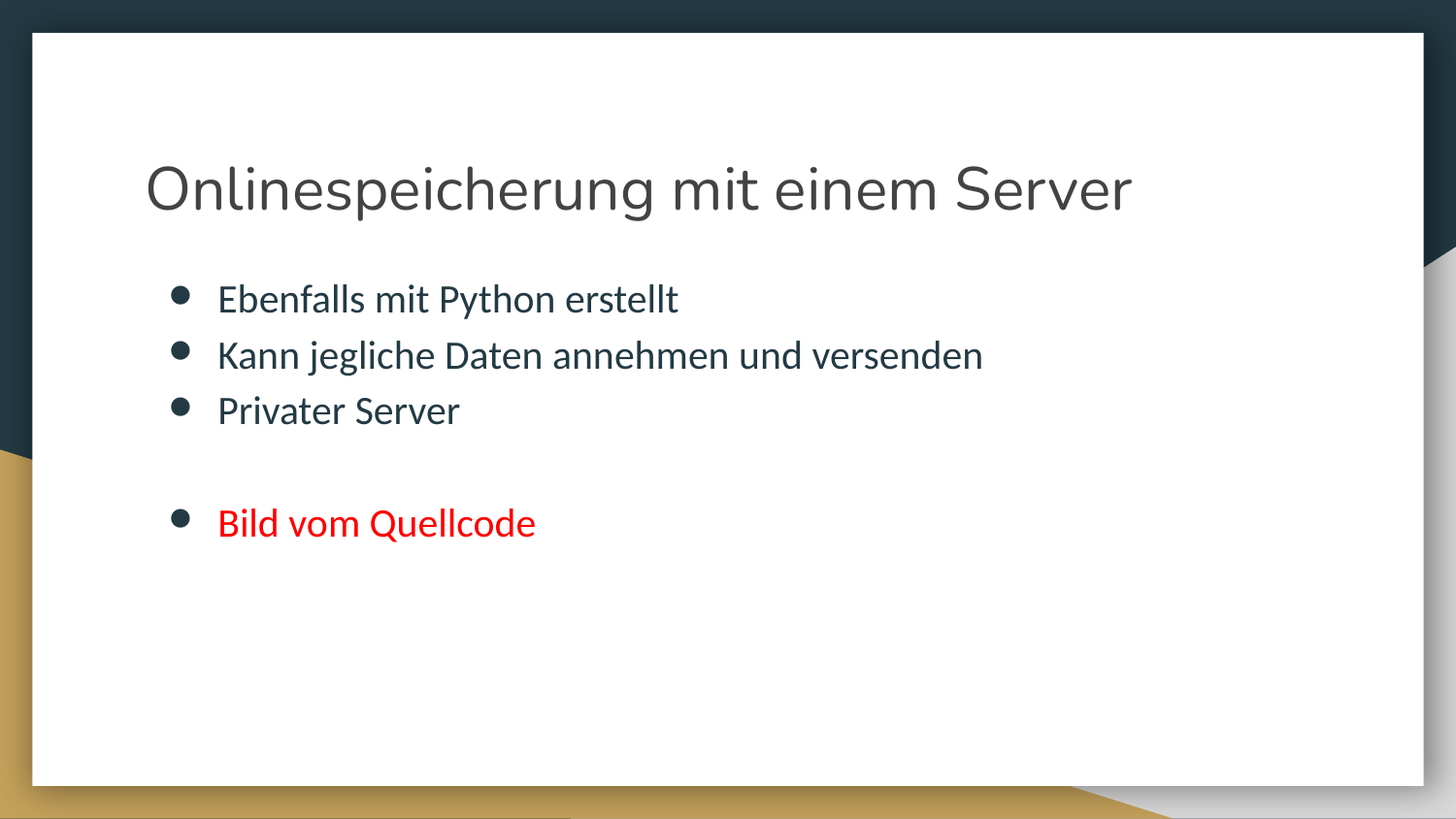

# Onlinespeicherung mit einem Server
Ebenfalls mit Python erstellt
Kann jegliche Daten annehmen und versenden
Privater Server

Bild vom Quellcode